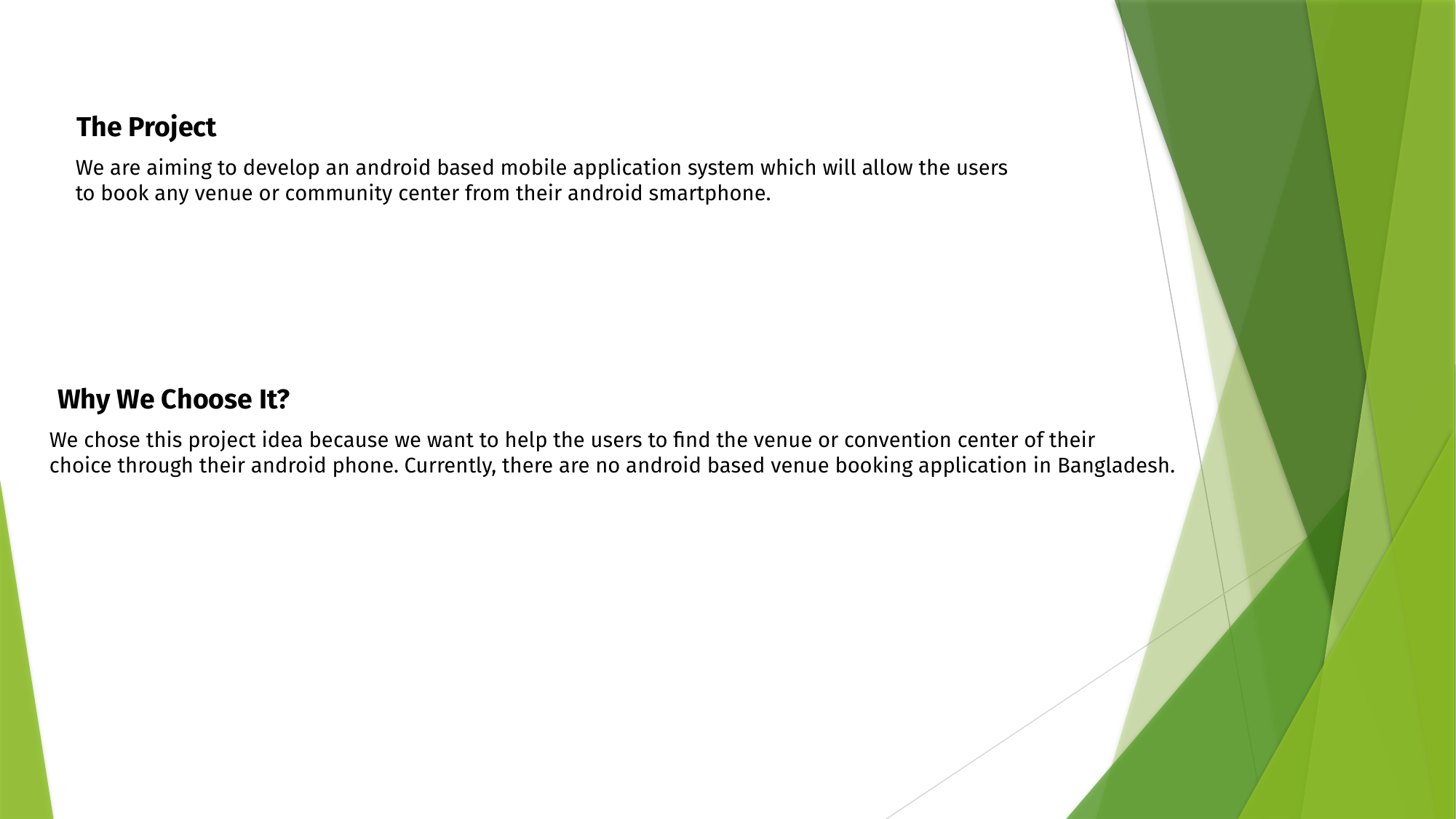

The Project
We are aiming to develop an android based mobile application system which will allow the users
to book any venue or community center from their android smartphone.
Why We Choose It?
We chose this project idea because we want to help the users to find the venue or convention center of their
choice through their android phone. Currently, there are no android based venue booking application in Bangladesh.